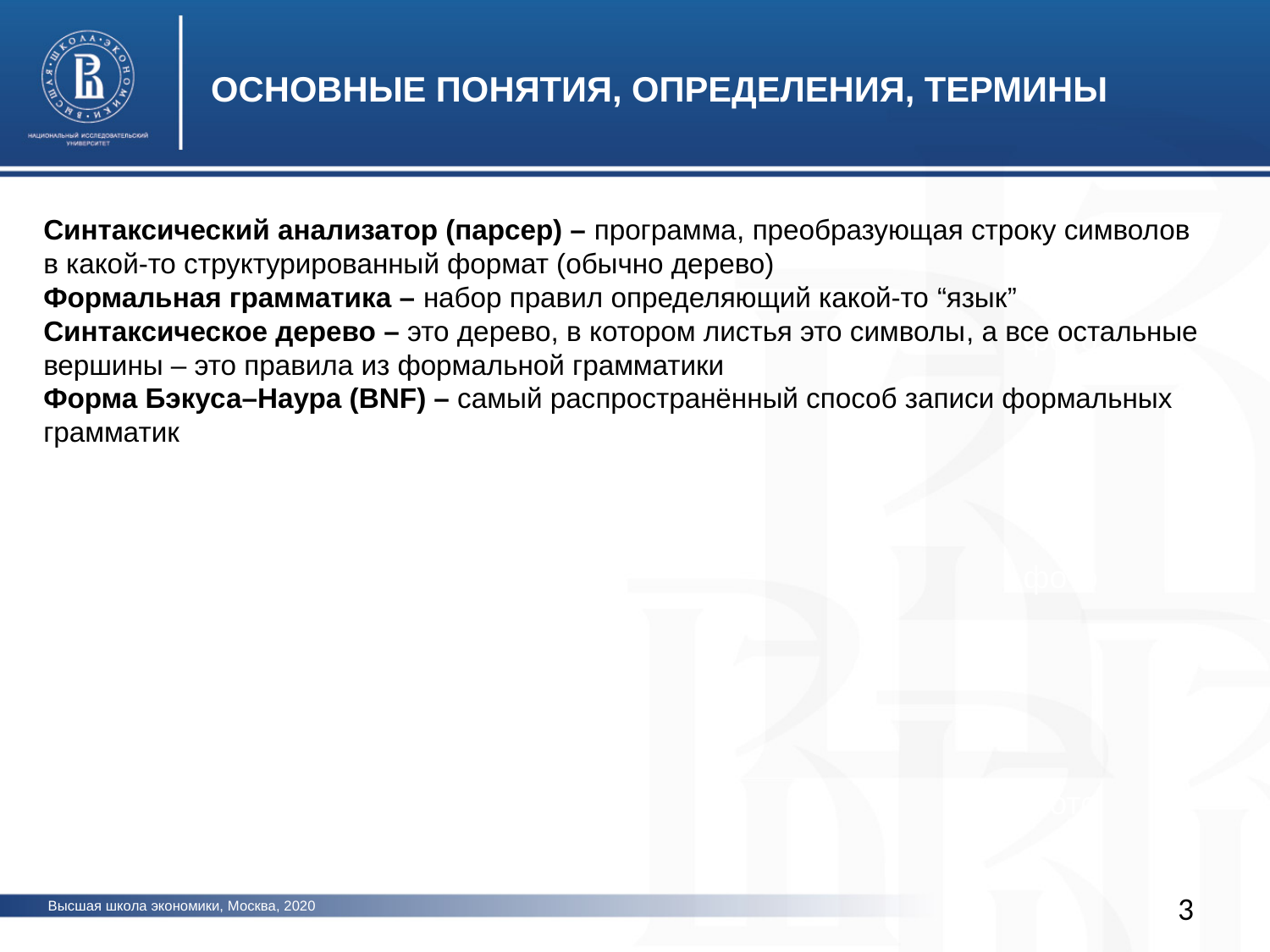

ОСНОВНЫЕ ПОНЯТИЯ, ОПРЕДЕЛЕНИЯ, ТЕРМИНЫ
Синтаксический анализатор (парсер) – программа, преобразующая строку символов в какой-то структурированный формат (обычно дерево)
Формальная грамматика – набор правил определяющий какой-то “язык”
Синтаксическое дерево – это дерево, в котором листья это символы, а все остальные вершины – это правила из формальной грамматики
Форма Бэкуса–Наура (BNF) – самый распространённый способ записи формальных грамматик
фото
фото
фото
3
Высшая школа экономики, Москва, 2020